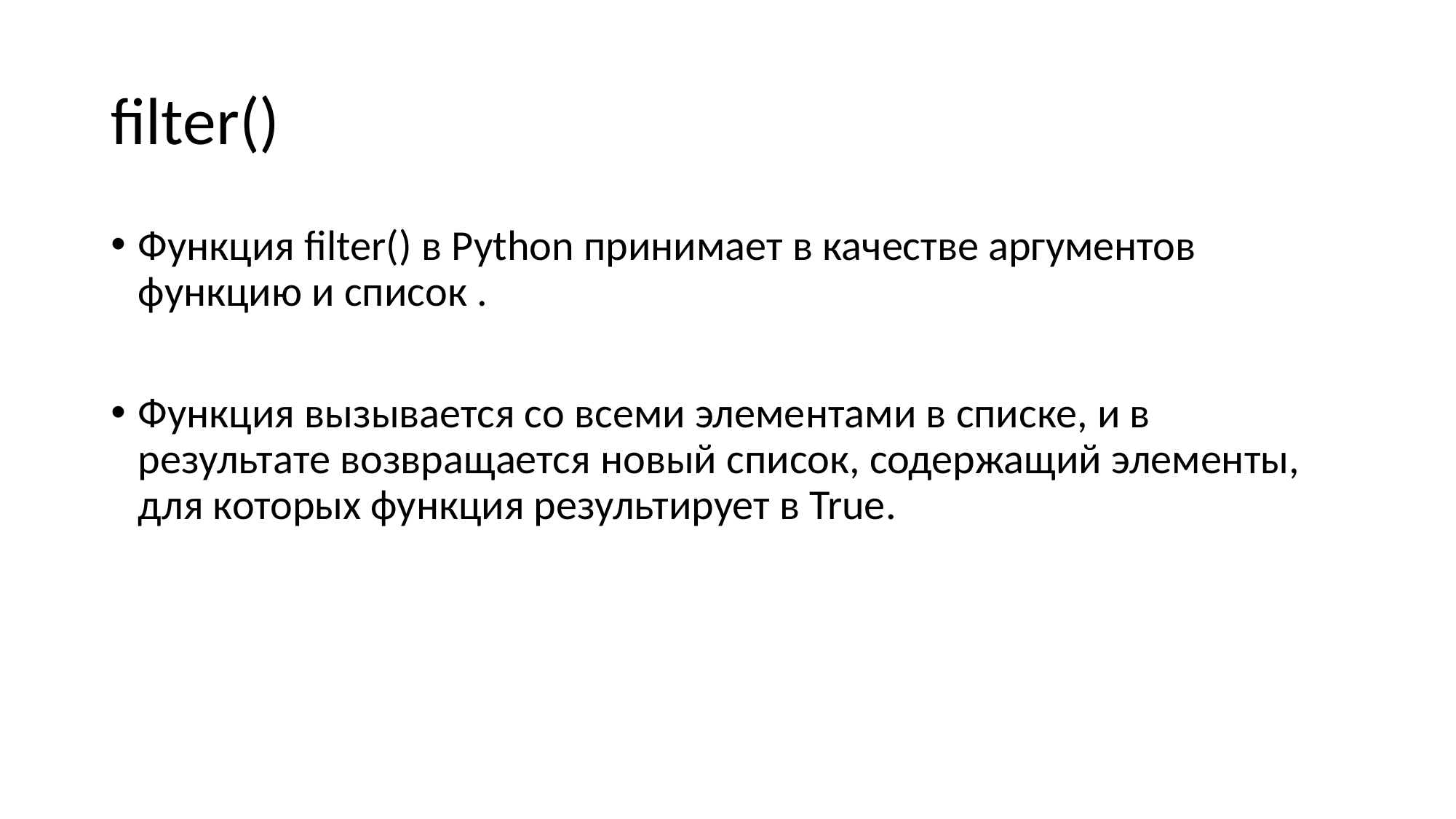

# filter()
Функция filter() в Python принимает в качестве аргументов функцию и список .

Функция вызывается со всеми элементами в списке, и в результате возвращается новый список, содержащий элементы, для которых функция результирует в True.